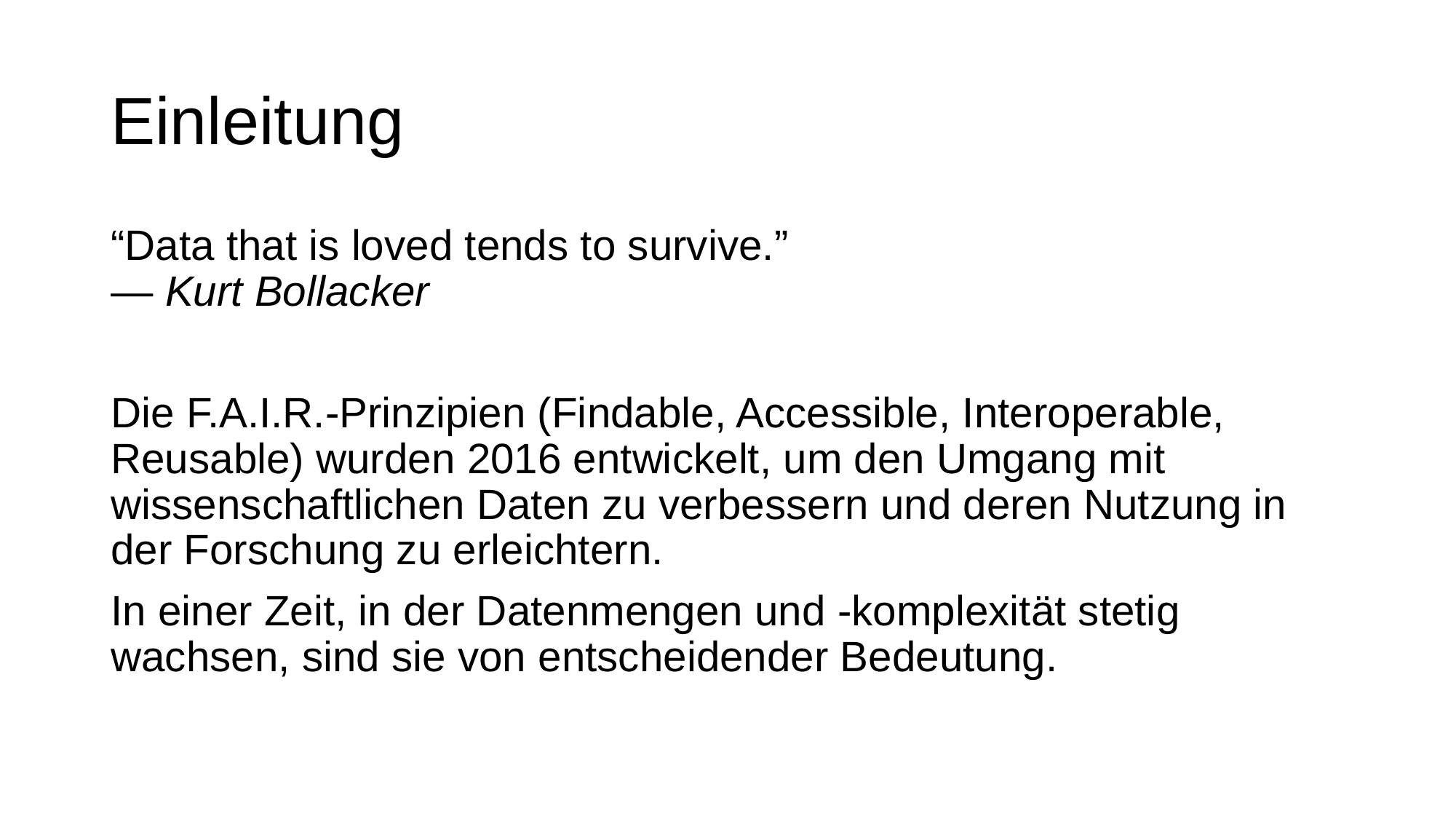

# Einleitung
“Data that is loved tends to survive.”
— Kurt Bollacker

Die F.A.I.R.-Prinzipien (Findable, Accessible, Interoperable, Reusable) wurden 2016 entwickelt, um den Umgang mit wissenschaftlichen Daten zu verbessern und deren Nutzung in der Forschung zu erleichtern.
In einer Zeit, in der Datenmengen und -komplexität stetig wachsen, sind sie von entscheidender Bedeutung.